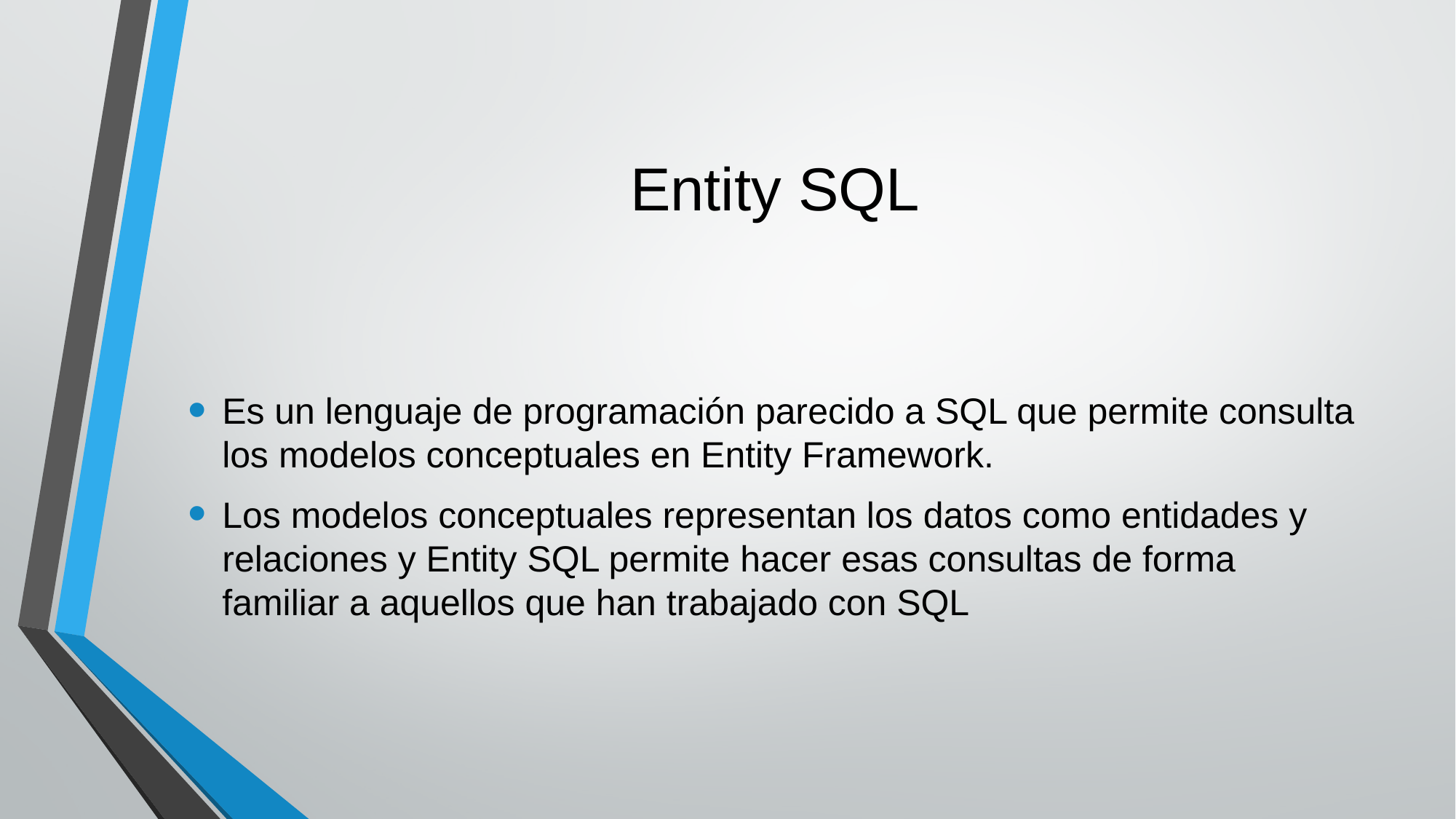

# Entity SQL
Es un lenguaje de programación parecido a SQL que permite consulta los modelos conceptuales en Entity Framework.
Los modelos conceptuales representan los datos como entidades y relaciones y Entity SQL permite hacer esas consultas de forma familiar a aquellos que han trabajado con SQL